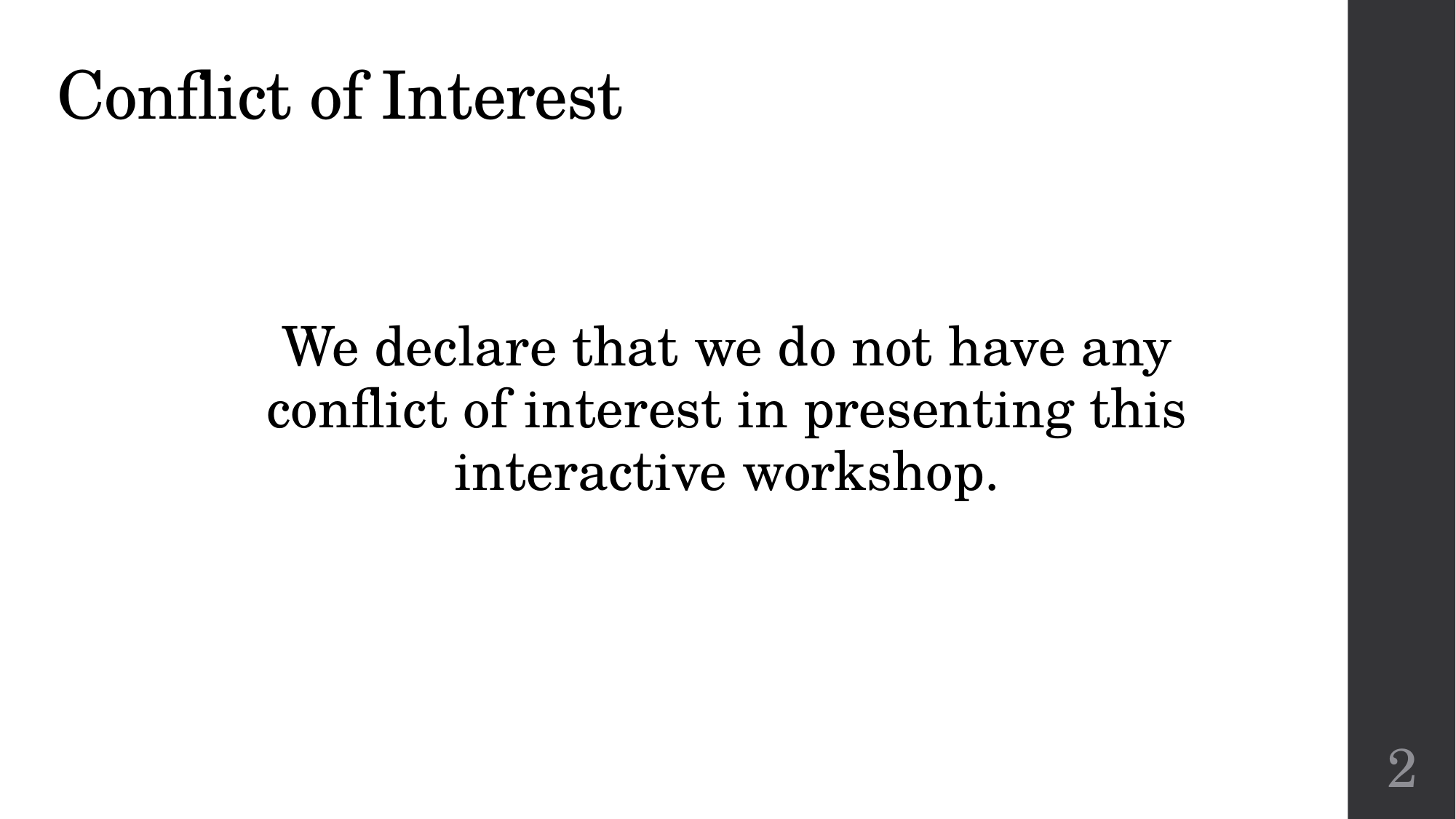

Conflict of Interest

We declare that we do not have any conflict of interest in presenting this interactive workshop.
2